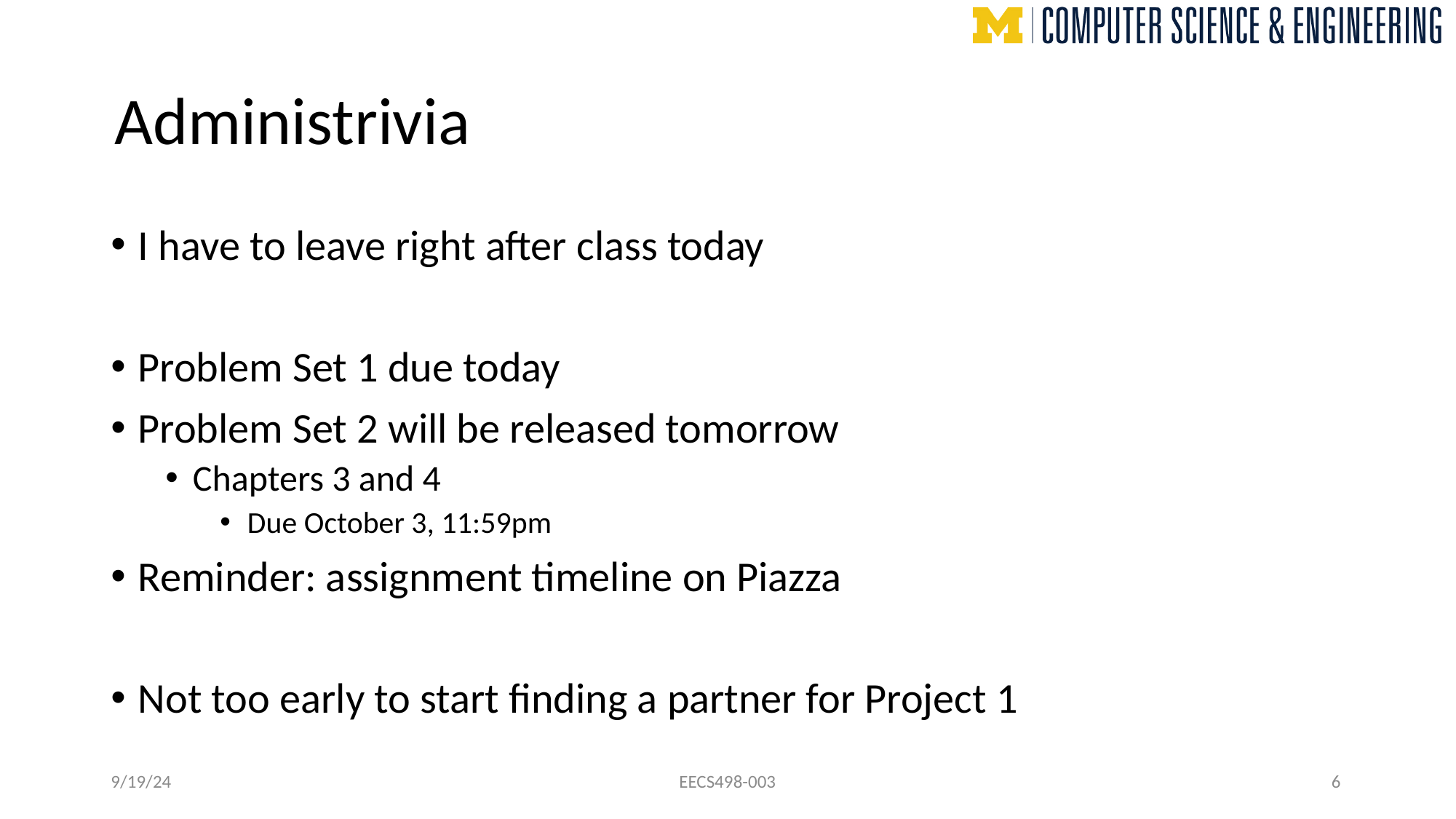

# Administrivia
I have to leave right after class today

Problem Set 1 due today
Problem Set 2 will be released tomorrow
Chapters 3 and 4
Due October 3, 11:59pm
Reminder: assignment timeline on Piazza

Not too early to start finding a partner for Project 1
9/19/24
EECS498-003
6